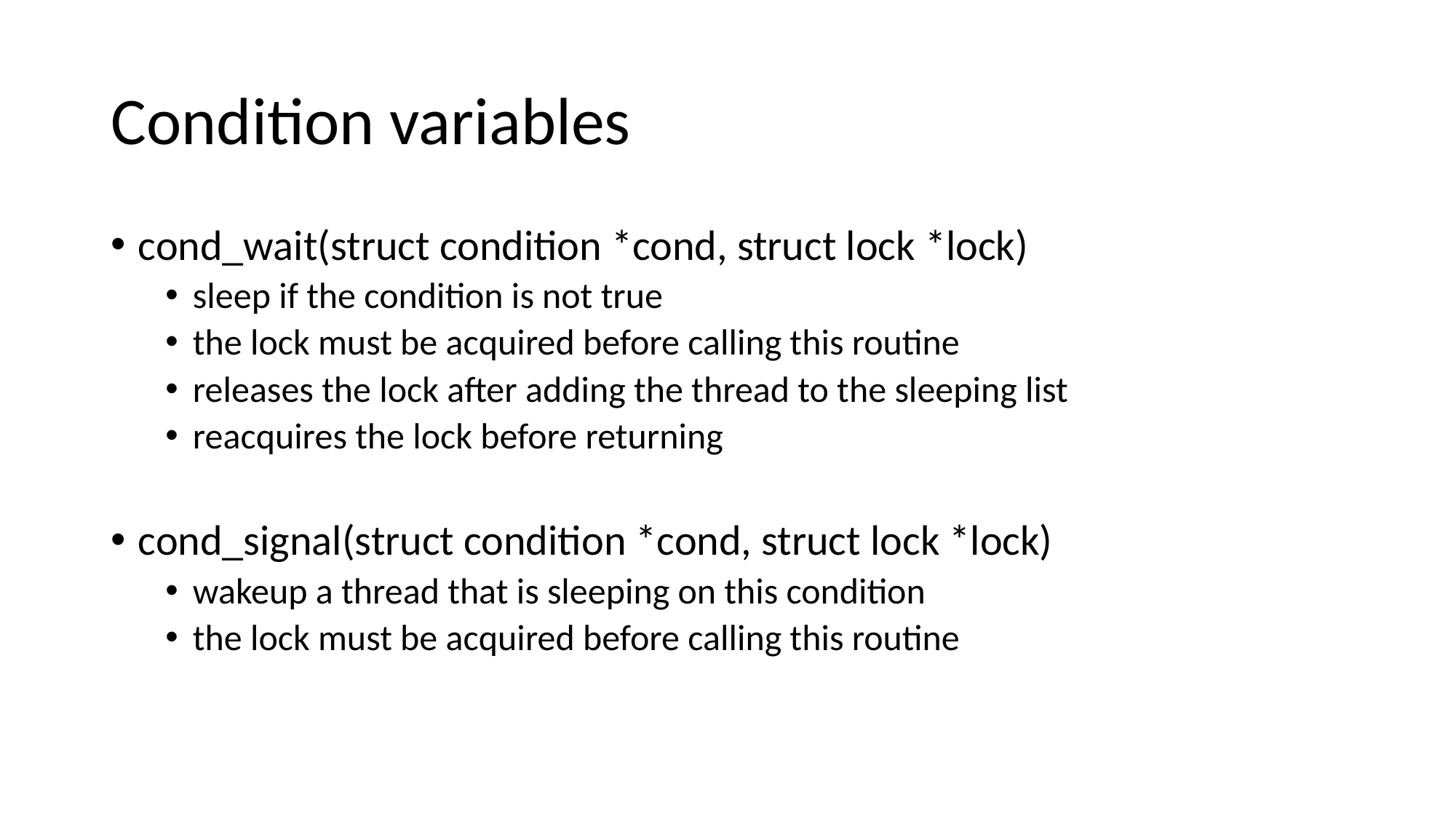

# Condition variables
cond_wait(struct condition *cond, struct lock *lock)
sleep if the condition is not true
the lock must be acquired before calling this routine
releases the lock after adding the thread to the sleeping list
reacquires the lock before returning

cond_signal(struct condition *cond, struct lock *lock)
wakeup a thread that is sleeping on this condition
the lock must be acquired before calling this routine